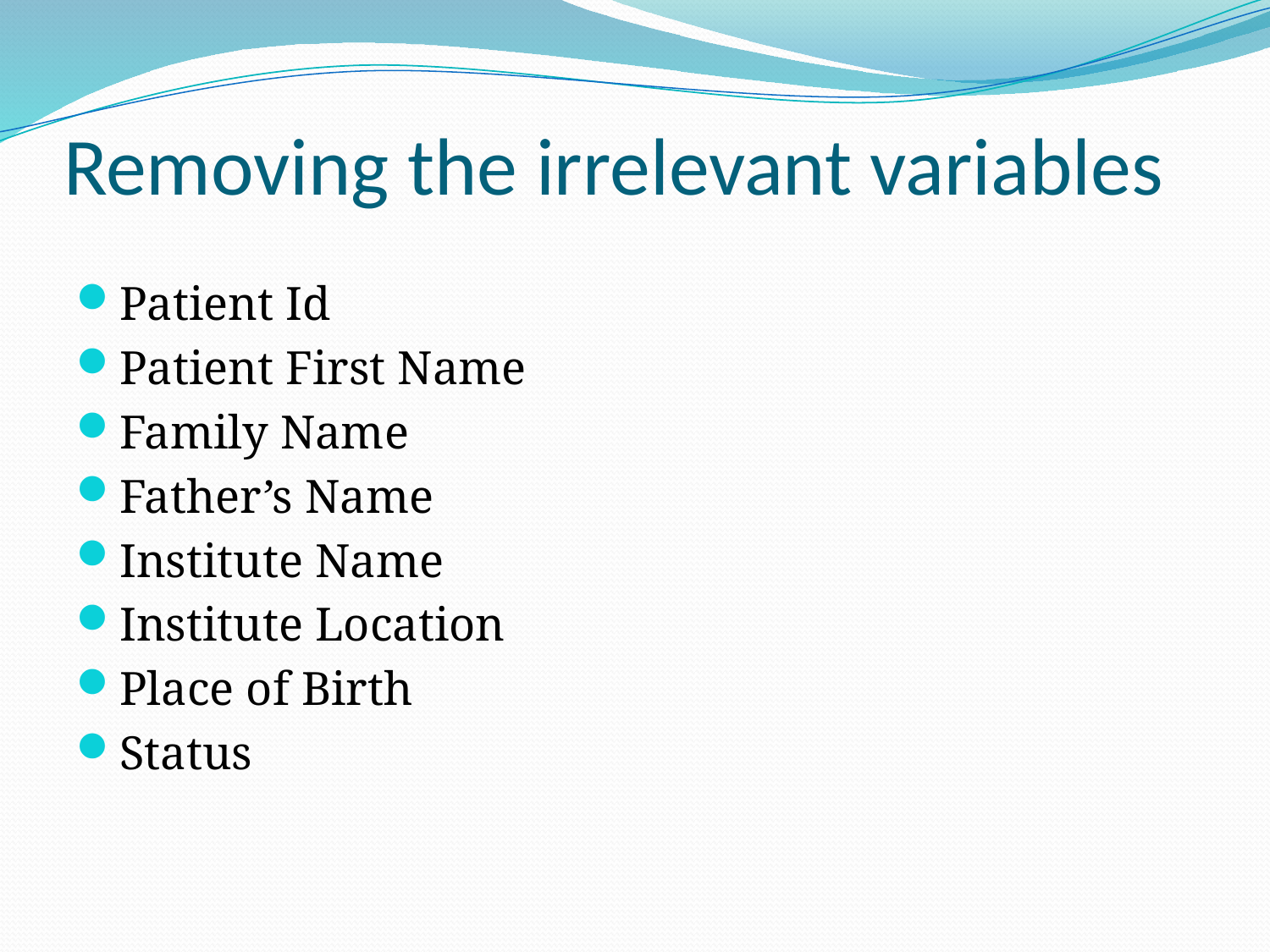

# Removing the irrelevant variables
Patient Id
Patient First Name
Family Name
Father’s Name
Institute Name
Institute Location
Place of Birth
Status